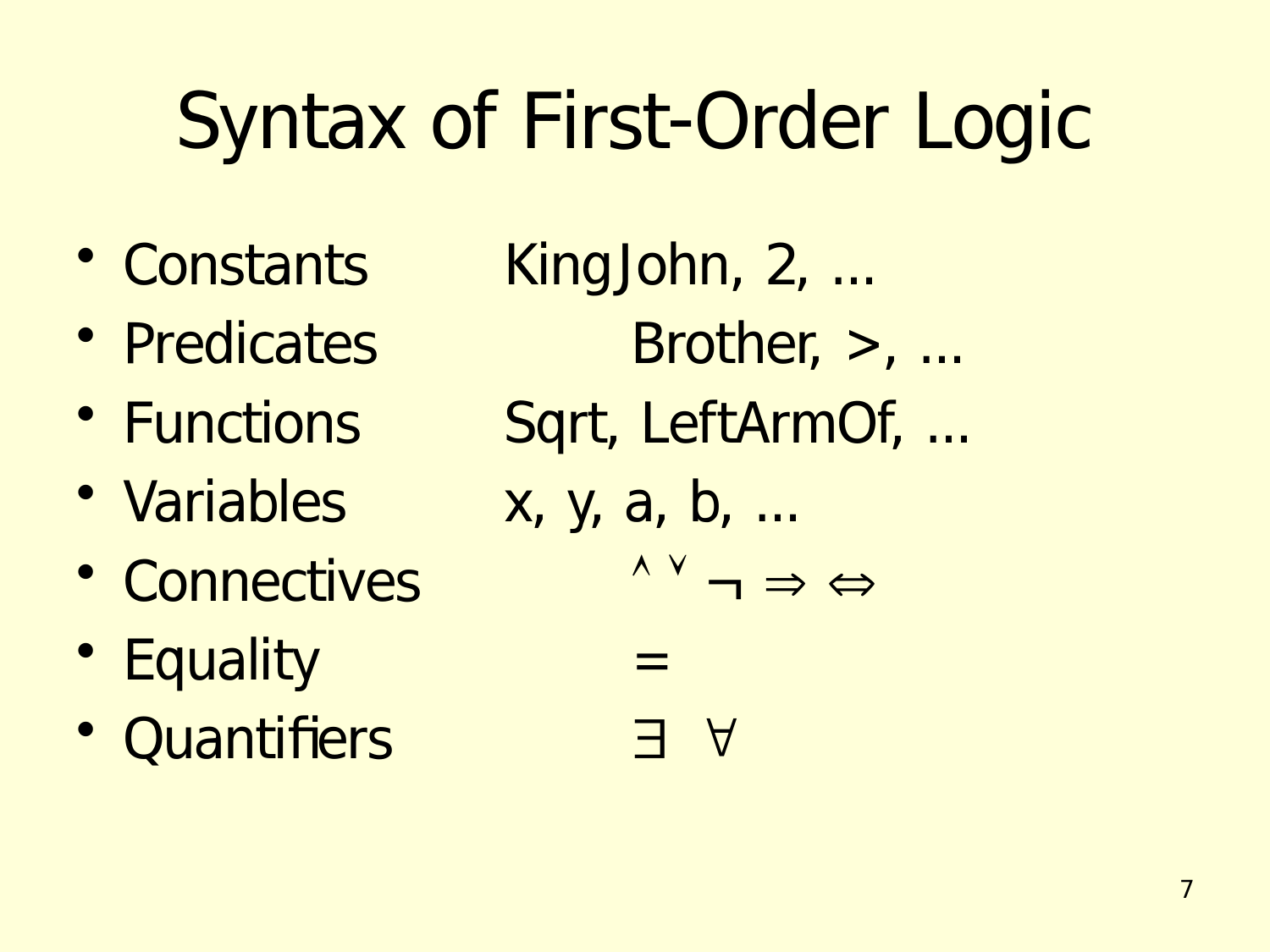

# Syntax of First-Order Logic
Constants		KingJohn, 2, …
Predicates		Brother, >, …
Functions		Sqrt, LeftArmOf, …
Variables		x, y, a, b, …
Connectives		∧ ∨ ¬ ⇒ ⇔
Equality			=
Quantifiers		∃ ∀
7